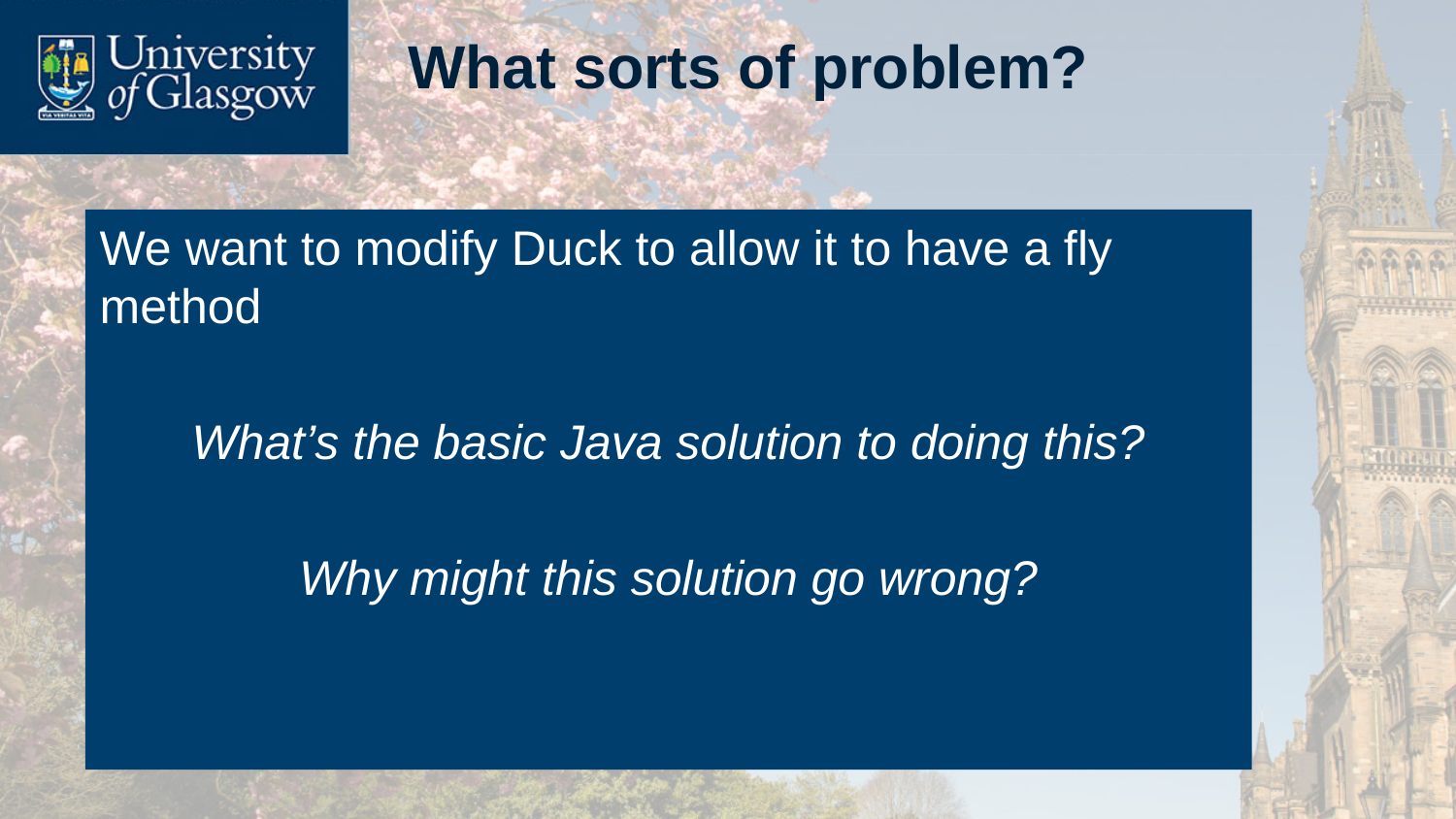

# What sorts of problem?
We want to modify Duck to allow it to have a fly method

What’s the basic Java solution to doing this?

Why might this solution go wrong?